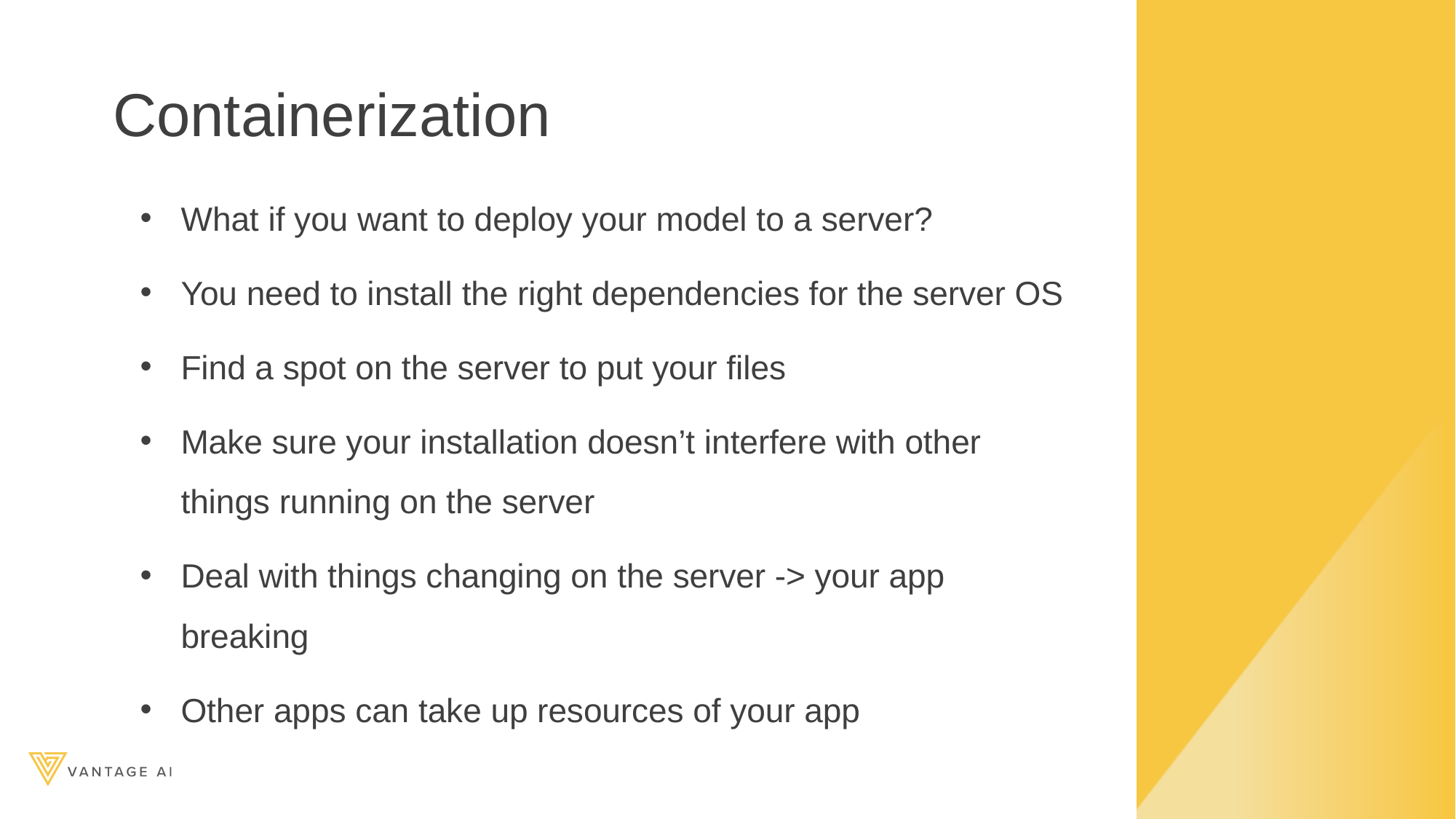

# Containerization
What if you want to deploy your model to a server?
You need to install the right dependencies for the server OS
Find a spot on the server to put your files
Make sure your installation doesn’t interfere with other things running on the server
Deal with things changing on the server -> your app breaking
Other apps can take up resources of your app